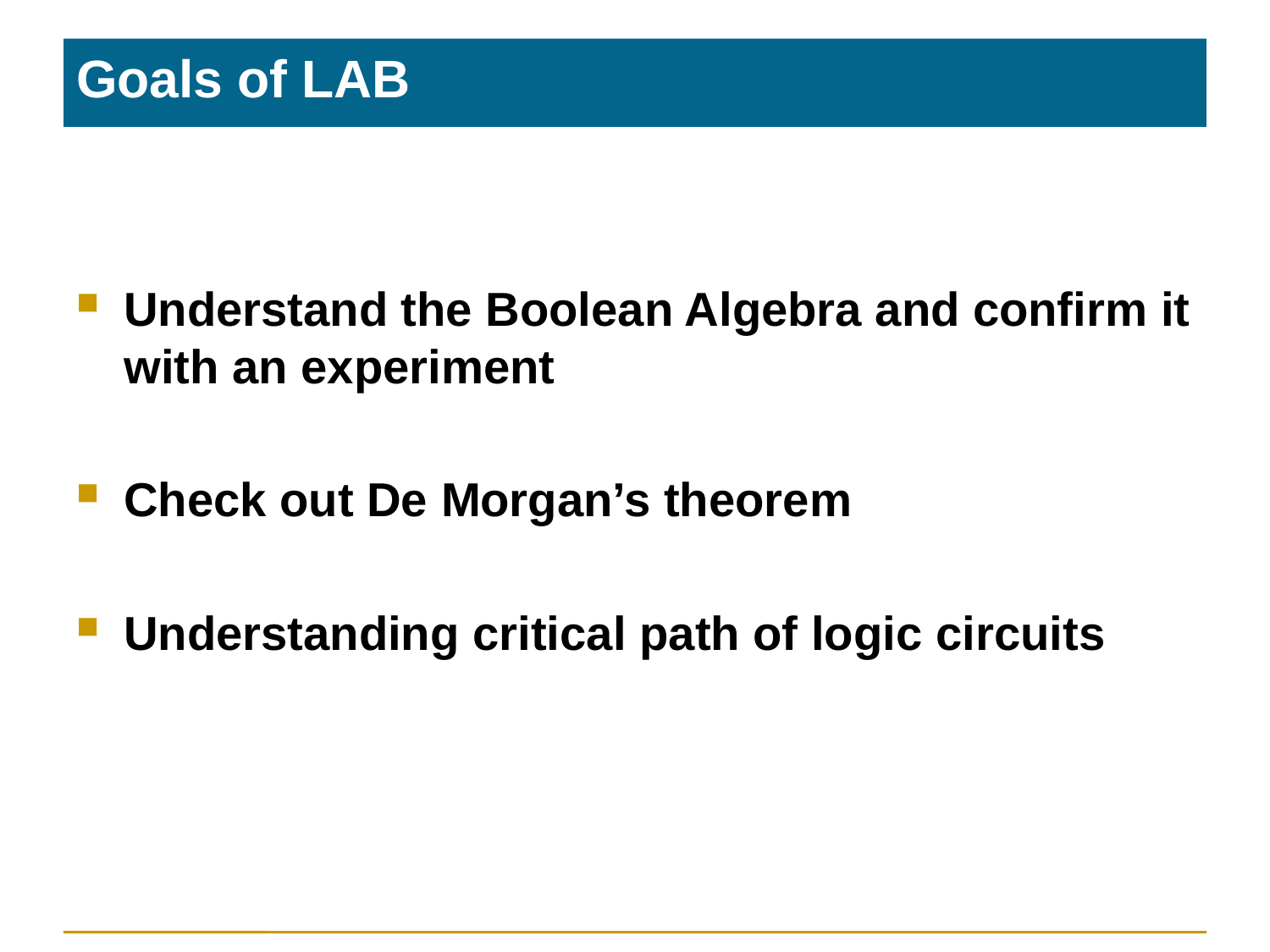

# Goals of LAB
Understand the Boolean Algebra and confirm it with an experiment

Check out De Morgan’s theorem

Understanding critical path of logic circuits